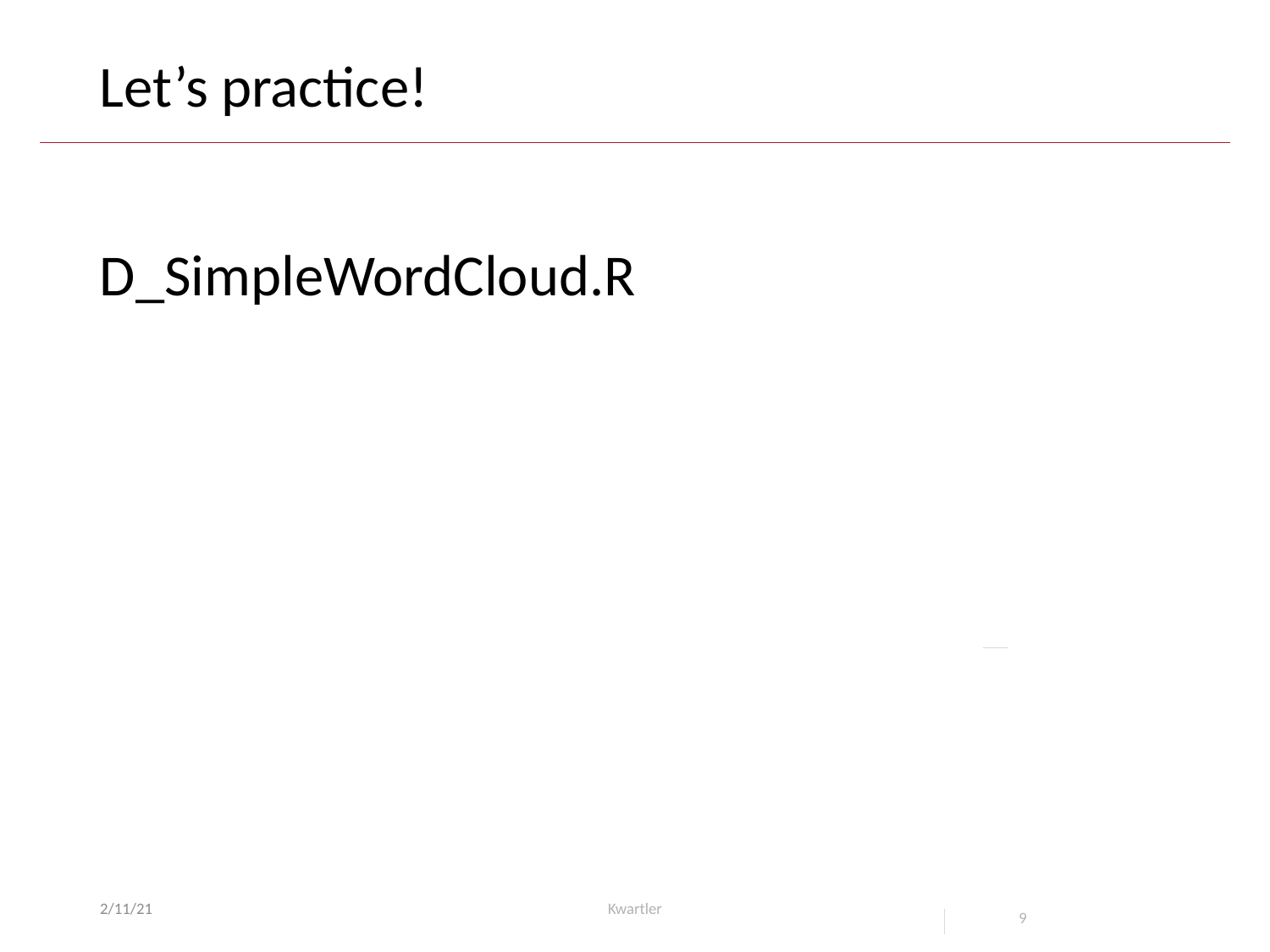

# Let’s practice!
D_SimpleWordCloud.R
2/11/21
Kwartler
9